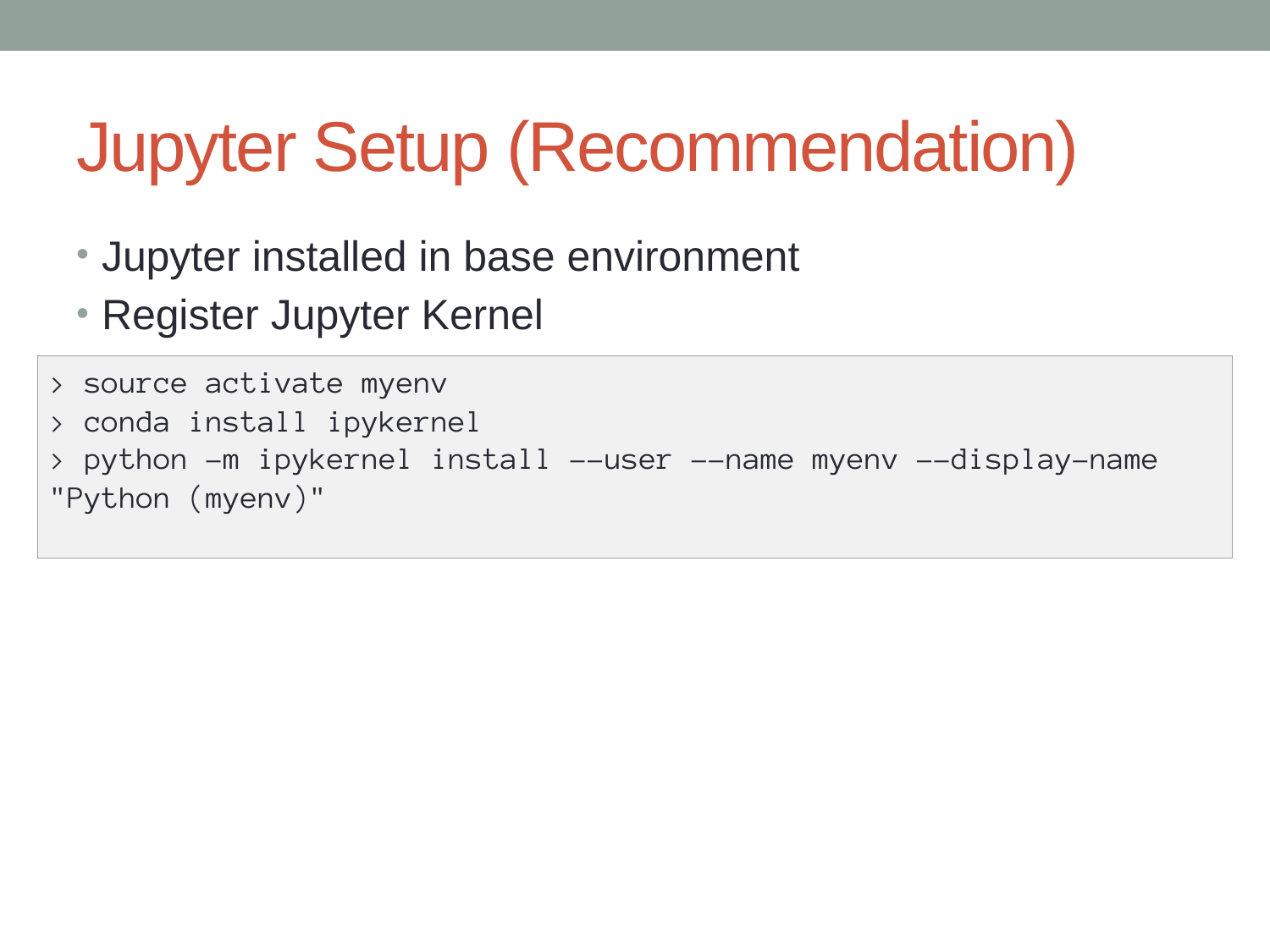

# Jupyter Setup (Recommendation)
Jupyter installed in base environment
Register Jupyter Kernel
> source activate myenv
> conda install ipykernel
> python -m ipykernel install --user --name myenv --display-name "Python (myenv)"